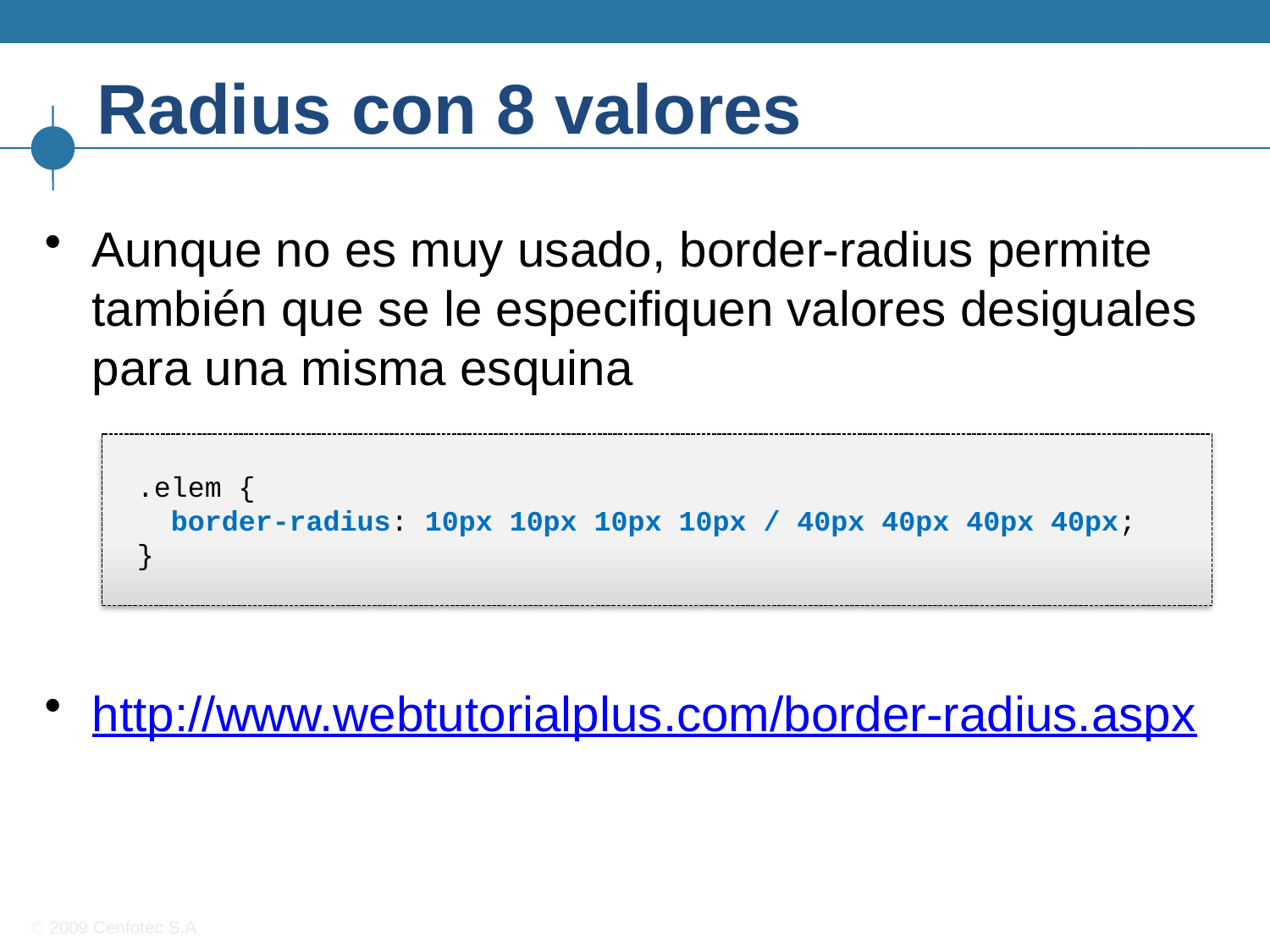

# Radius con 8 valores
Aunque no es muy usado, border-radius permite también que se le especifiquen valores desiguales para una misma esquina

http://www.webtutorialplus.com/border-radius.aspx

.elem {
  border-radius: 10px 10px 10px 10px / 40px 40px 40px 40px;
}